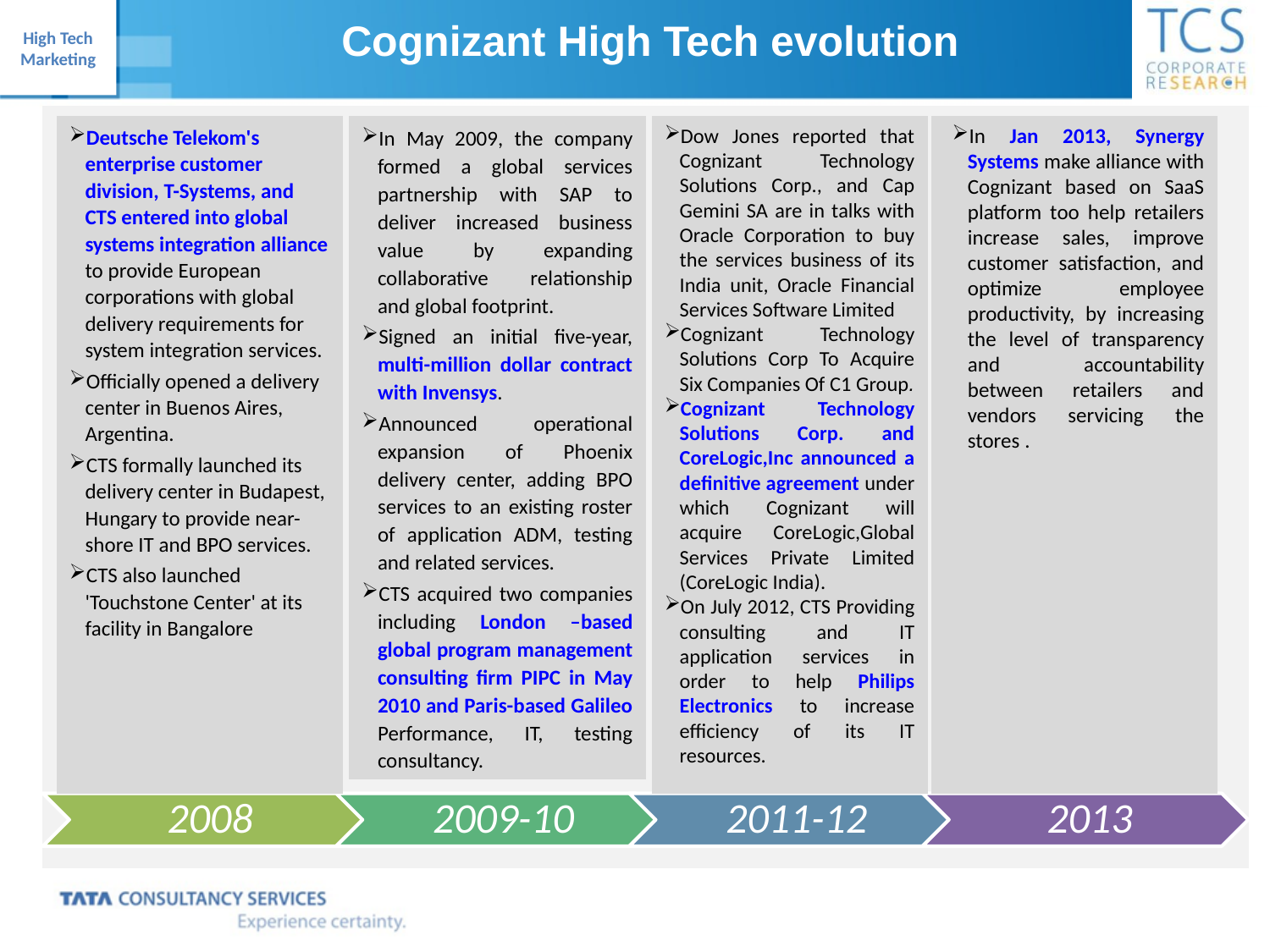

Cognizant High Tech evolution

Deutsche Telekom's enterprise customer division, T-Systems, and CTS entered into global systems integration alliance to provide European corporations with global delivery requirements for system integration services.
Officially opened a delivery center in Buenos Aires, Argentina.
CTS formally launched its delivery center in Budapest, Hungary to provide near-shore IT and BPO services.
CTS also launched 'Touchstone Center' at its facility in Bangalore
Dow Jones reported that Cognizant Technology Solutions Corp., and Cap Gemini SA are in talks with Oracle Corporation to buy the services business of its India unit, Oracle Financial Services Software Limited
Cognizant Technology Solutions Corp To Acquire Six Companies Of C1 Group.
Cognizant Technology Solutions Corp. and CoreLogic,Inc announced a definitive agreement under which Cognizant will acquire CoreLogic,Global Services Private Limited (CoreLogic India).
On July 2012, CTS Providing consulting and IT application services in order to help Philips Electronics to increase efficiency of its IT resources.
In Jan 2013, Synergy Systems make alliance with Cognizant based on SaaS platform too help retailers increase sales, improve customer satisfaction, and optimize employee productivity, by increasing the level of transparency and accountability between retailers and vendors servicing the stores .

In May 2009, the company formed a global services partnership with SAP to deliver increased business value by expanding collaborative relationship and global footprint.
Signed an initial five-year, multi-million dollar contract with Invensys.
Announced operational expansion of Phoenix delivery center, adding BPO services to an existing roster of application ADM, testing and related services.
CTS acquired two companies including London –based global program management consulting firm PIPC in May 2010 and Paris-based Galileo Performance, IT, testing consultancy.
2008
2009-10
2011-12
2013